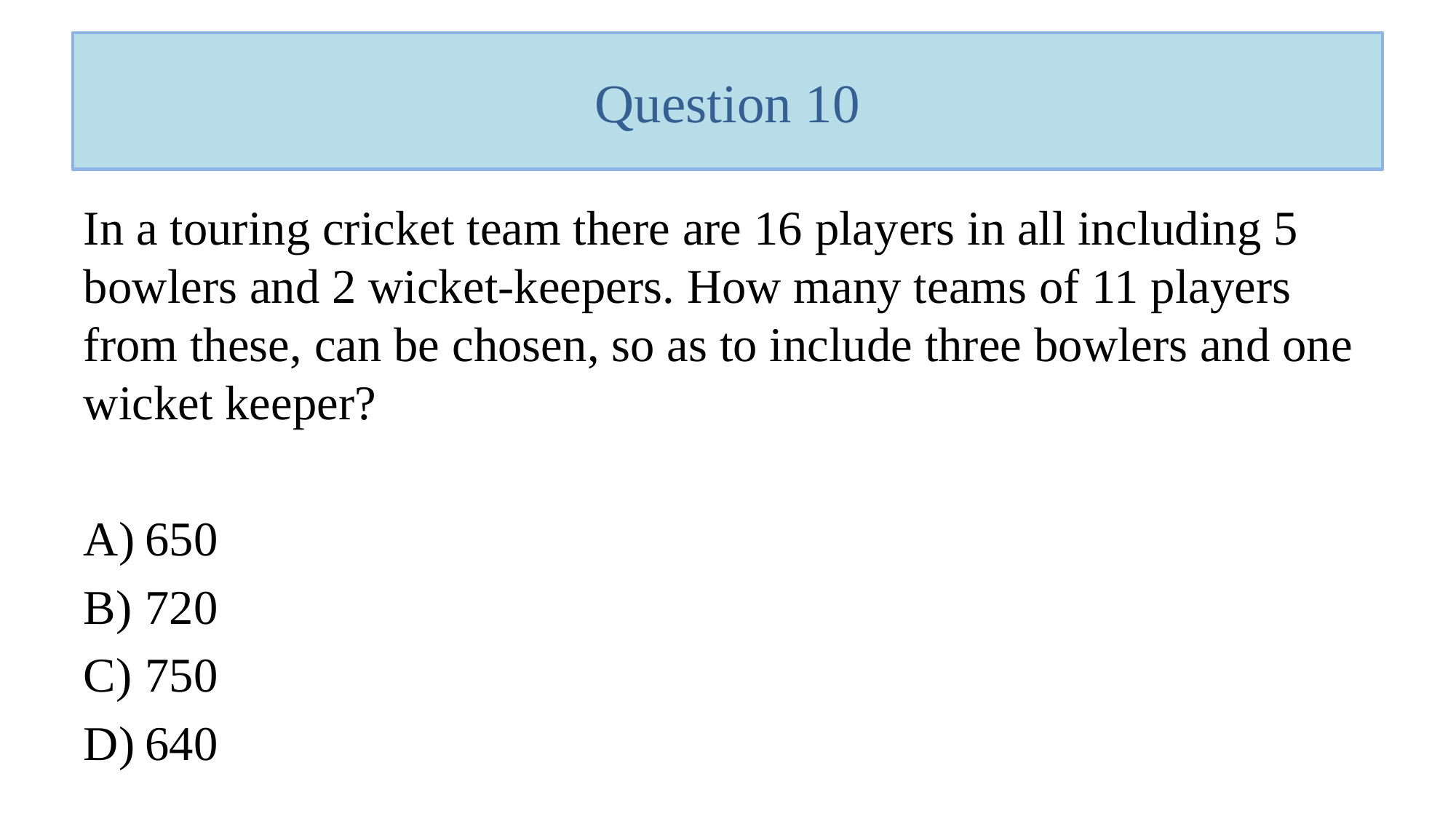

# Question 10
In a touring cricket team there are 16 players in all including 5 bowlers and 2 wicket-keepers. How many teams of 11 players from these, can be chosen, so as to include three bowlers and one wicket keeper?

650
720
750
640